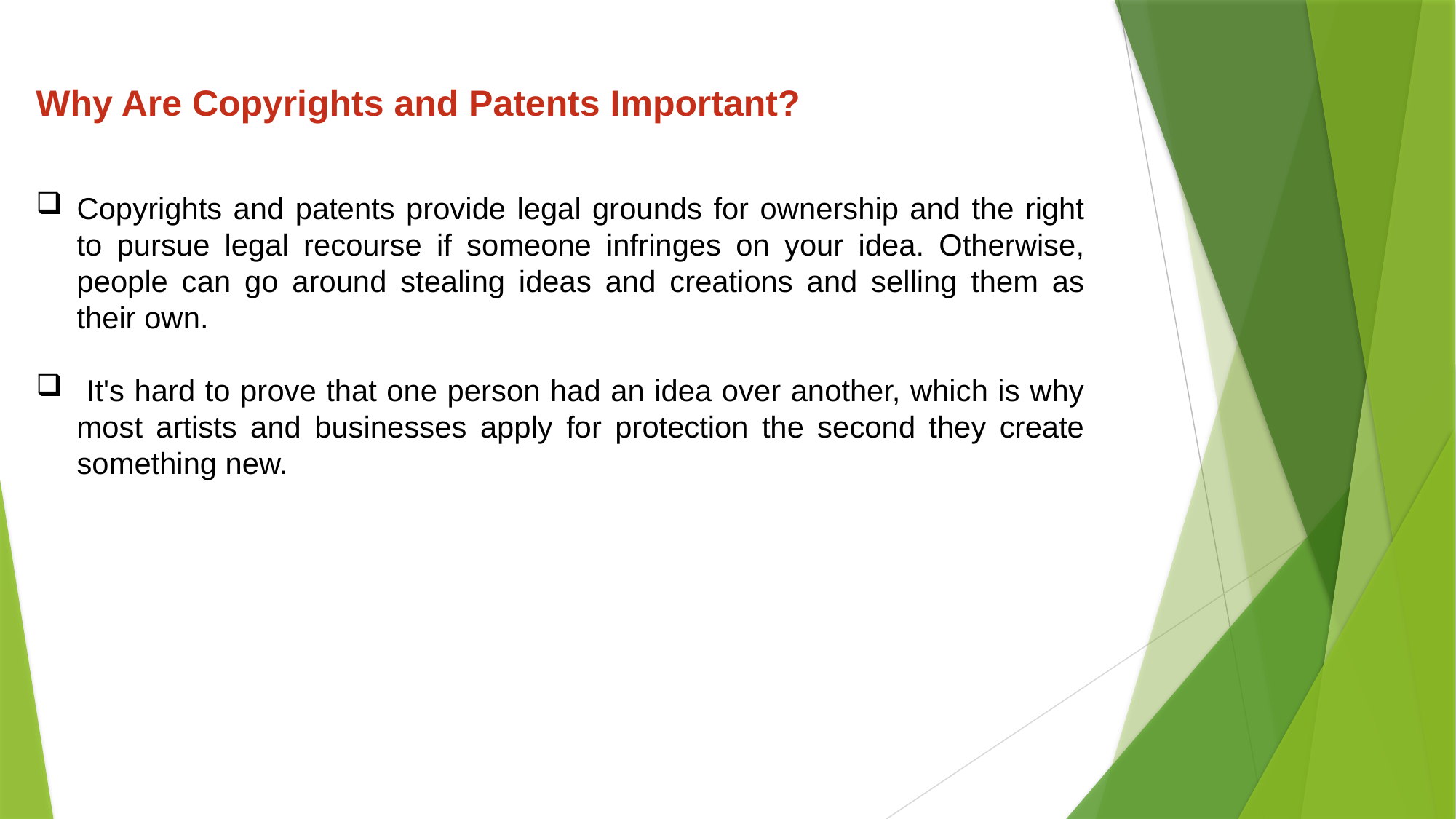

Why Are Copyrights and Patents Important?

Copyrights and patents provide legal grounds for ownership and the right to pursue legal recourse if someone infringes on your idea. Otherwise, people can go around stealing ideas and creations and selling them as their own.

 It's hard to prove that one person had an idea over another, which is why most artists and businesses apply for protection the second they create something new.